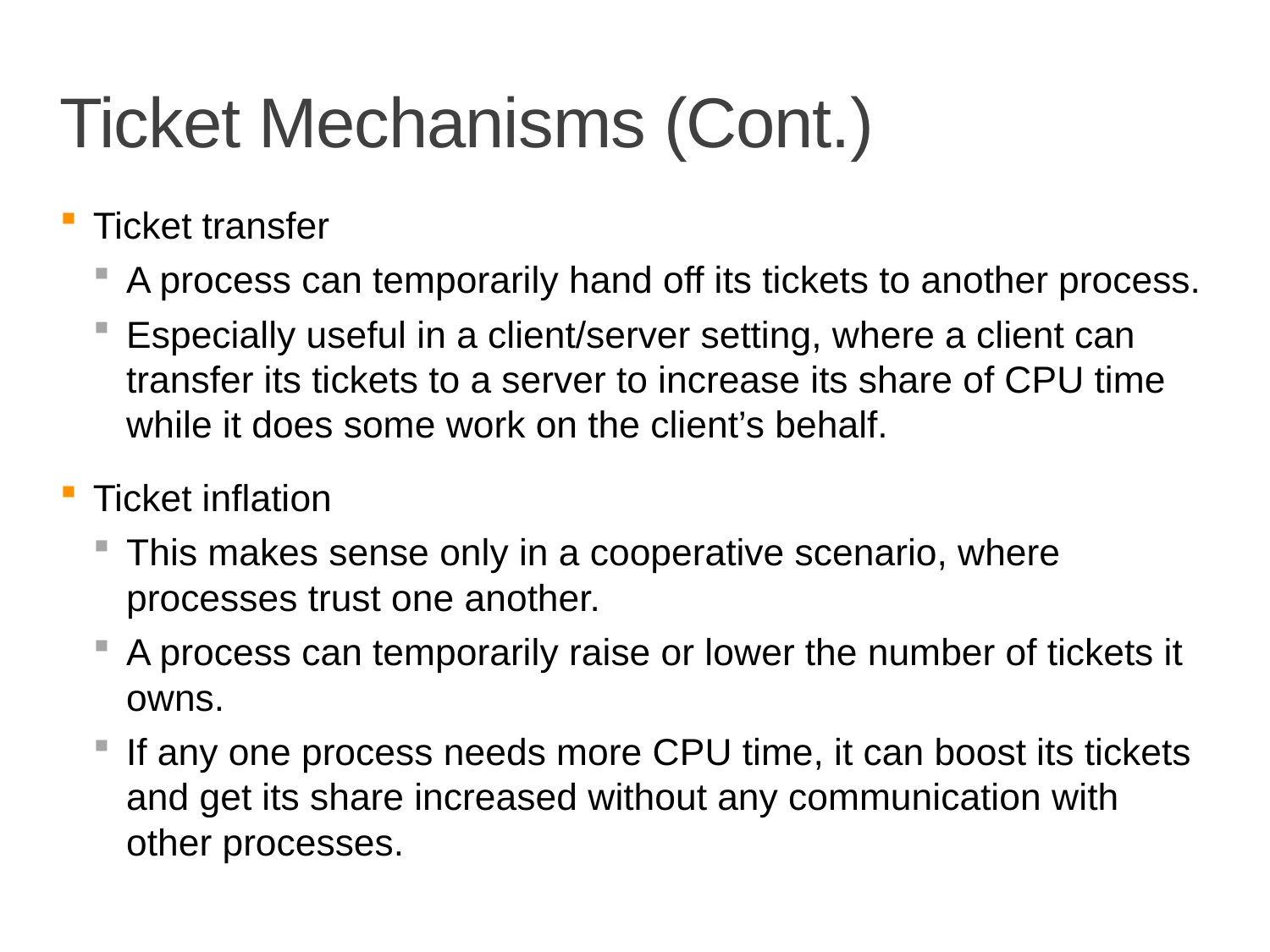

# Ticket Mechanisms (Cont.)
Ticket transfer
A process can temporarily hand off its tickets to another process.
Especially useful in a client/server setting, where a client can transfer its tickets to a server to increase its share of CPU time while it does some work on the client’s behalf.
Ticket inflation
This makes sense only in a cooperative scenario, where processes trust one another.
A process can temporarily raise or lower the number of tickets it owns.
If any one process needs more CPU time, it can boost its tickets and get its share increased without any communication with other processes.